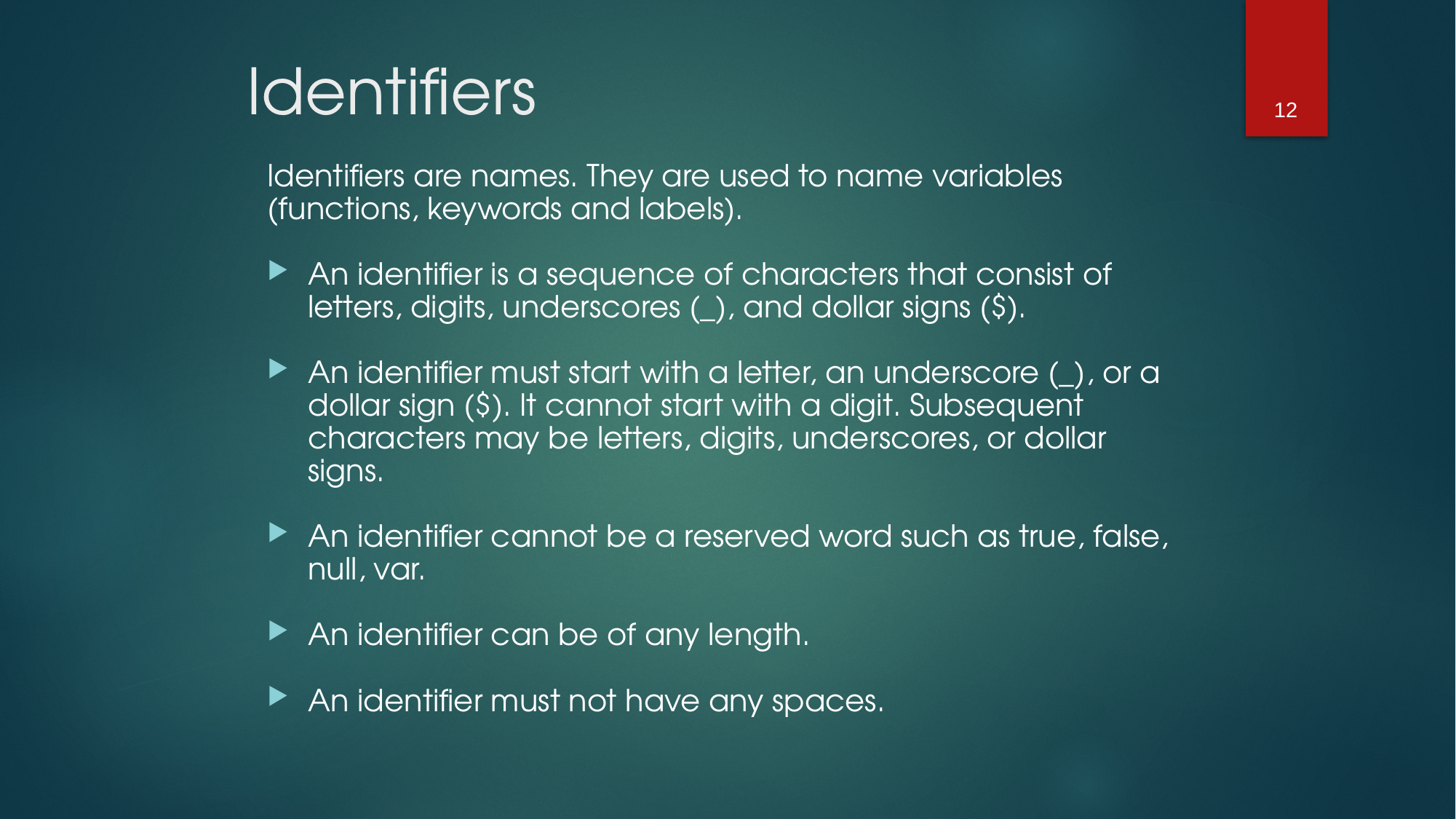

12
# Identifiers
Identifiers are names. They are used to name variables (functions, keywords and labels).

An identifier is a sequence of characters that consist of letters, digits, underscores (_), and dollar signs ($).

An identifier must start with a letter, an underscore (_), or a dollar sign ($). It cannot start with a digit. Subsequent characters may be letters, digits, underscores, or dollar signs.

An identifier cannot be a reserved word such as true, false, null, var.

An identifier can be of any length.

An identifier must not have any spaces.